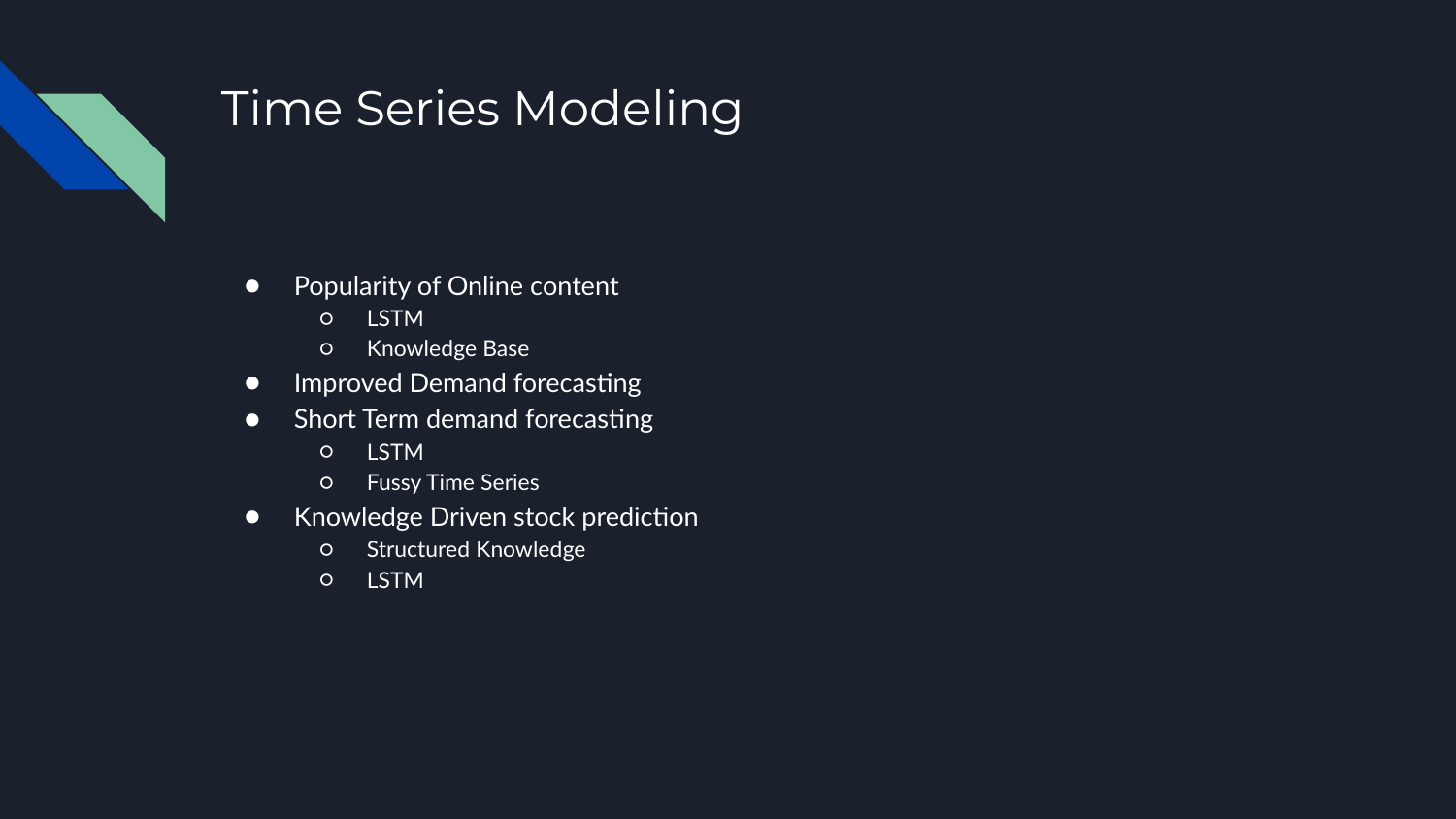

# Time Series Modeling
Popularity of Online content
LSTM
Knowledge Base
Improved Demand forecasting
Short Term demand forecasting
LSTM
Fussy Time Series
Knowledge Driven stock prediction
Structured Knowledge
LSTM